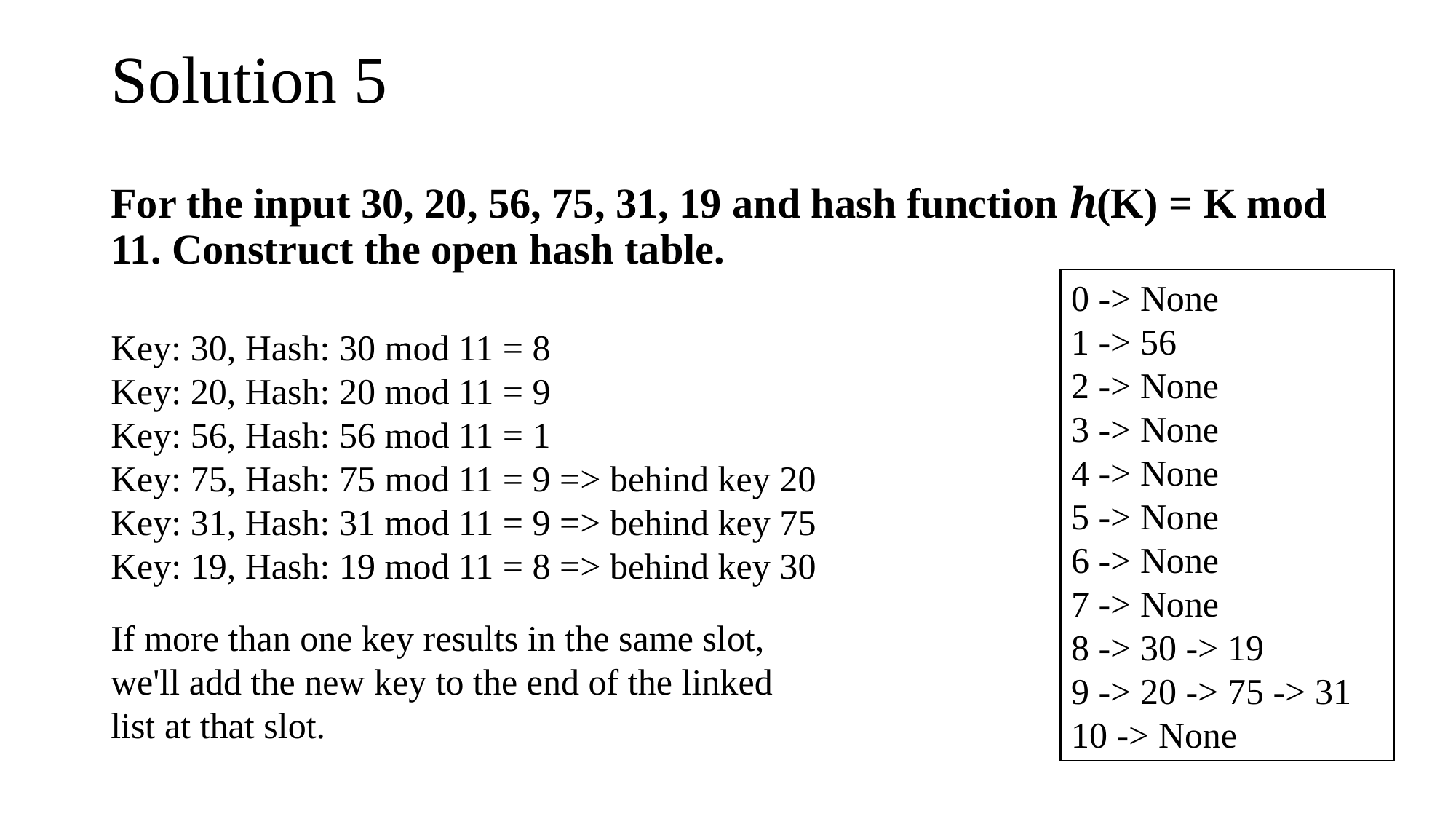

# Solution 5
For the input 30, 20, 56, 75, 31, 19 and hash function ℎ(K) = K mod 11. Construct the open hash table.
0 -> None
1 -> 56
2 -> None
3 -> None
4 -> None
5 -> None
6 -> None
7 -> None
8 -> 30 -> 19
9 -> 20 -> 75 -> 31
10 -> None
Key: 30, Hash: 30 mod 11 = 8
Key: 20, Hash: 20 mod 11 = 9
Key: 56, Hash: 56 mod 11 = 1
Key: 75, Hash: 75 mod 11 = 9 => behind key 20
Key: 31, Hash: 31 mod 11 = 9 => behind key 75
Key: 19, Hash: 19 mod 11 = 8 => behind key 30
If more than one key results in the same slot, we'll add the new key to the end of the linked list at that slot.